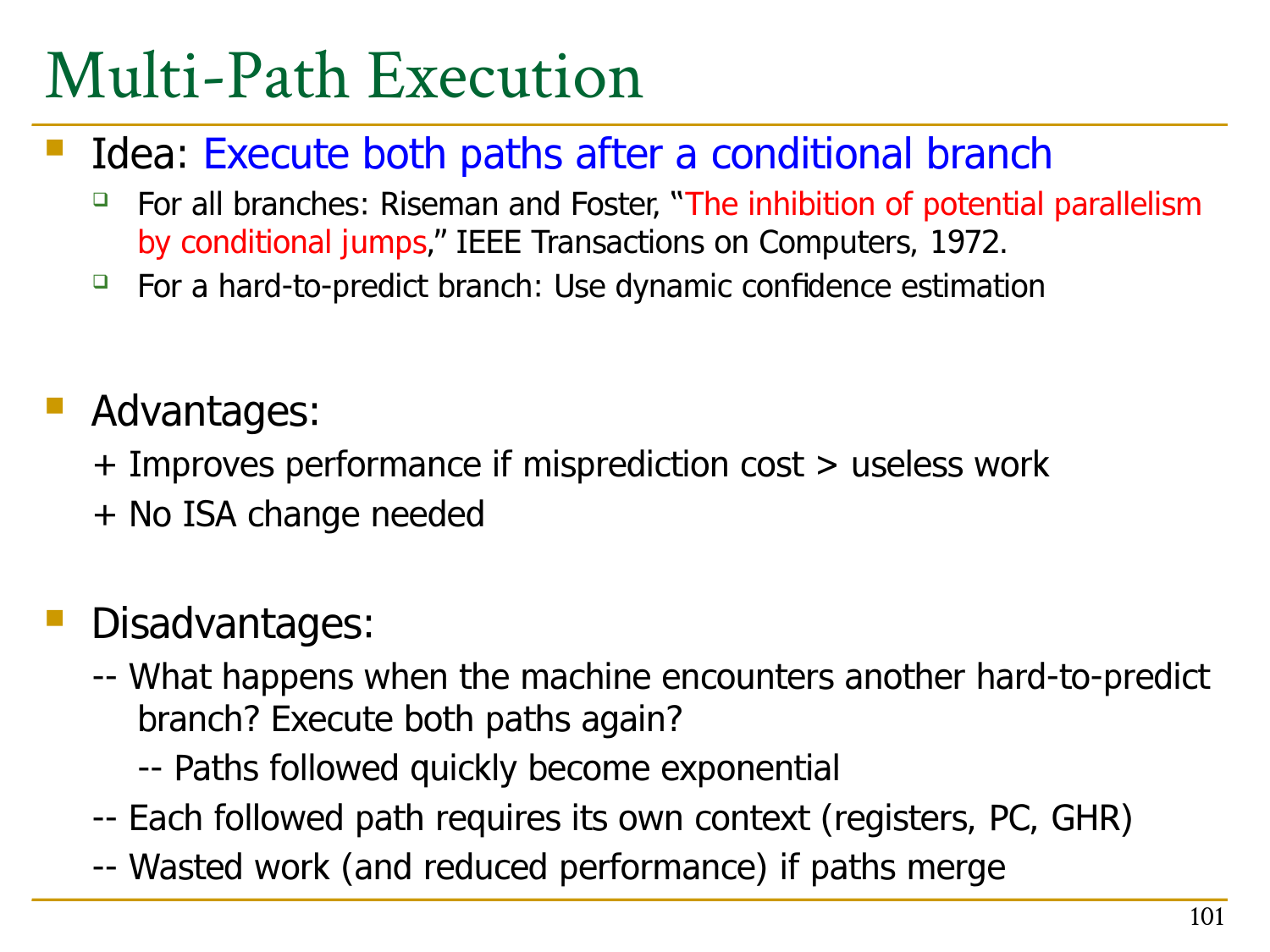

# Multi-Path Execution
Idea: Execute both paths after a conditional branch
For all branches: Riseman and Foster, “The inhibition of potential parallelism by conditional jumps,” IEEE Transactions on Computers, 1972.
For a hard-to-predict branch: Use dynamic confidence estimation

Advantages:
+ Improves performance if misprediction cost > useless work
+ No ISA change needed

Disadvantages:
-- What happens when the machine encounters another hard-to-predict branch? Execute both paths again?
	-- Paths followed quickly become exponential
-- Each followed path requires its own context (registers, PC, GHR)
-- Wasted work (and reduced performance) if paths merge
101